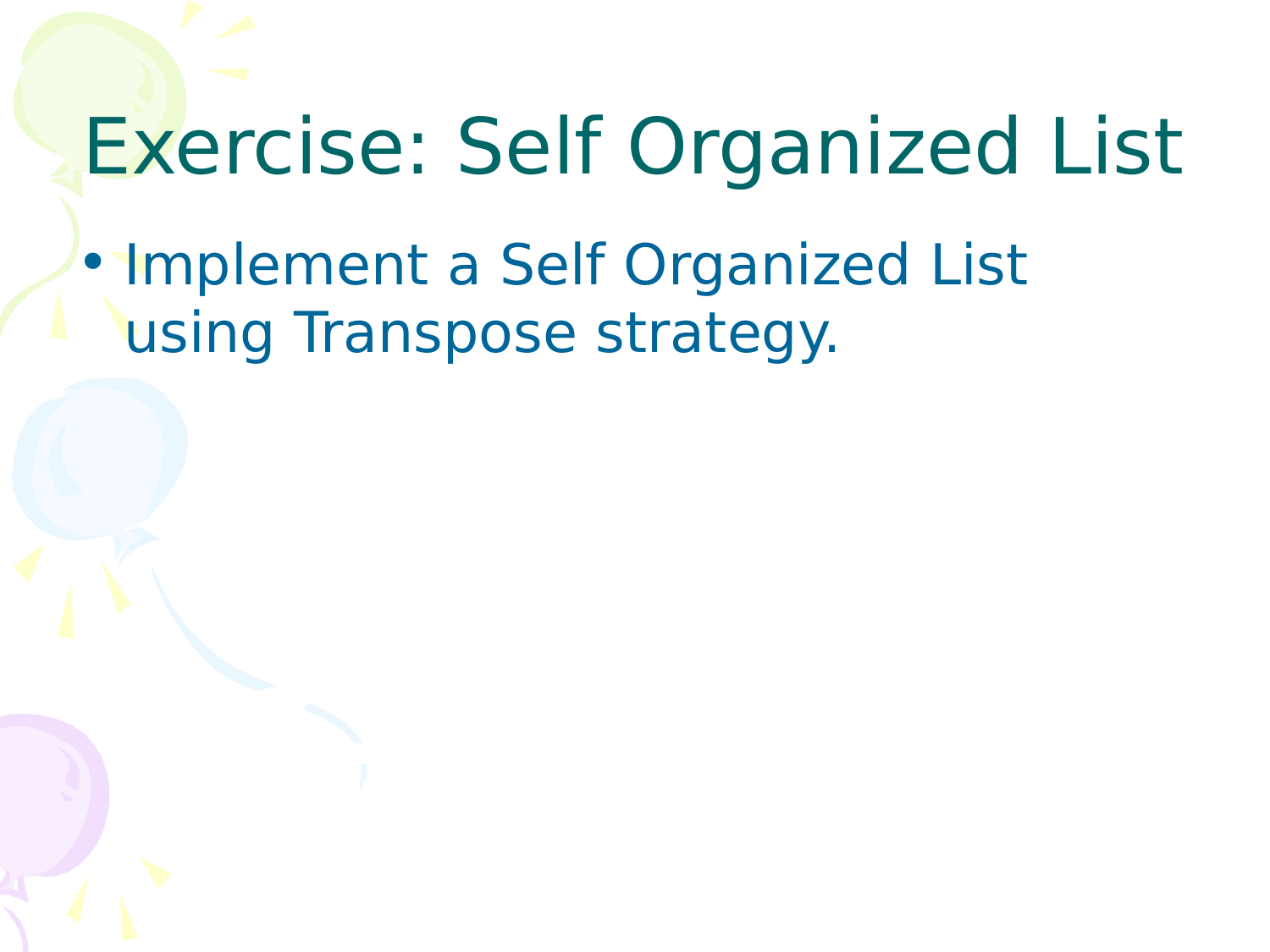

# Exercise: Self Organized List
Implement a Self Organized List using Transpose strategy.